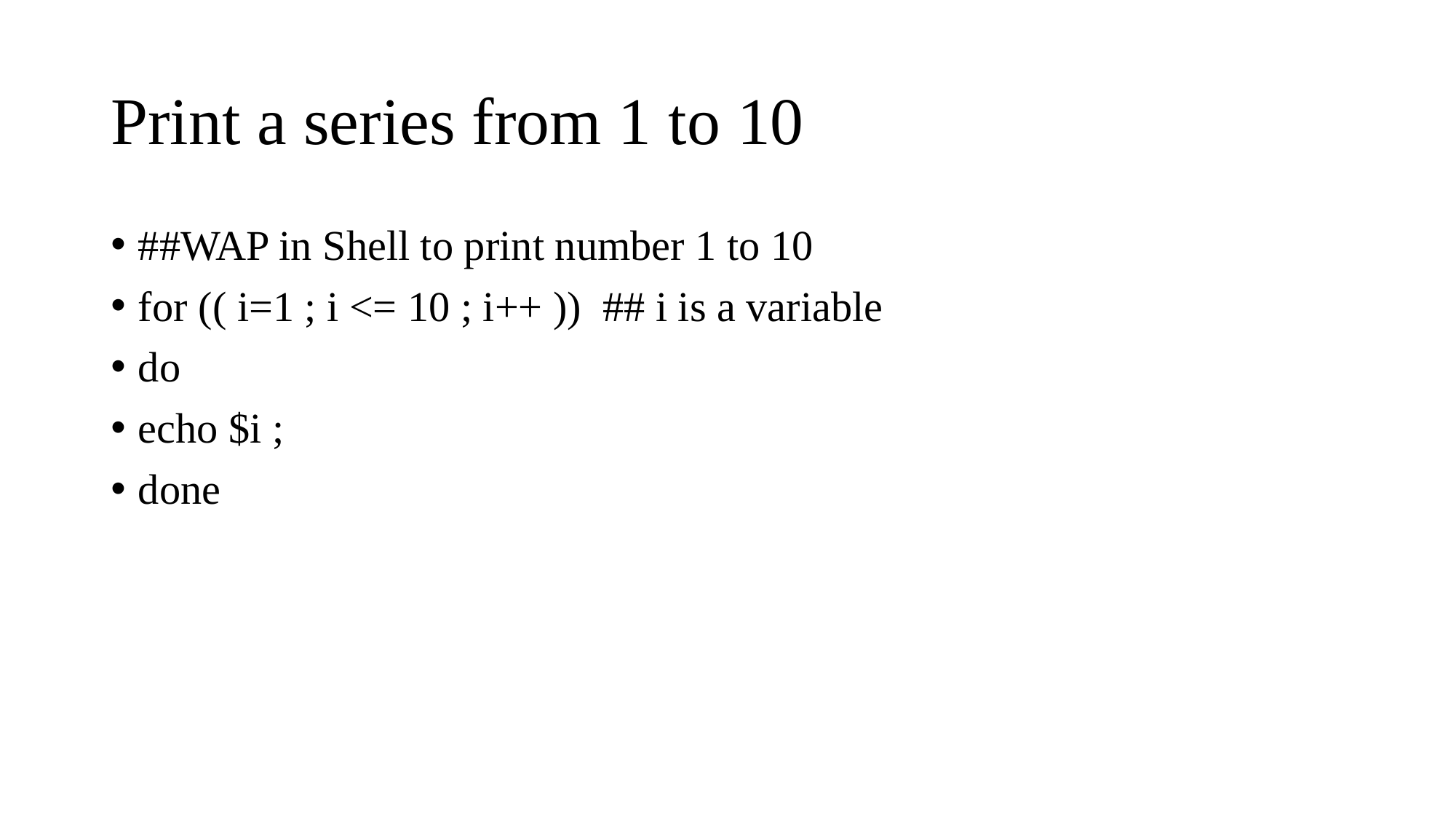

# Print a series from 1 to 10
##WAP in Shell to print number 1 to 10
for (( i=1 ; i <= 10 ; i++ ))  ## i is a variable
do
echo $i ;
done